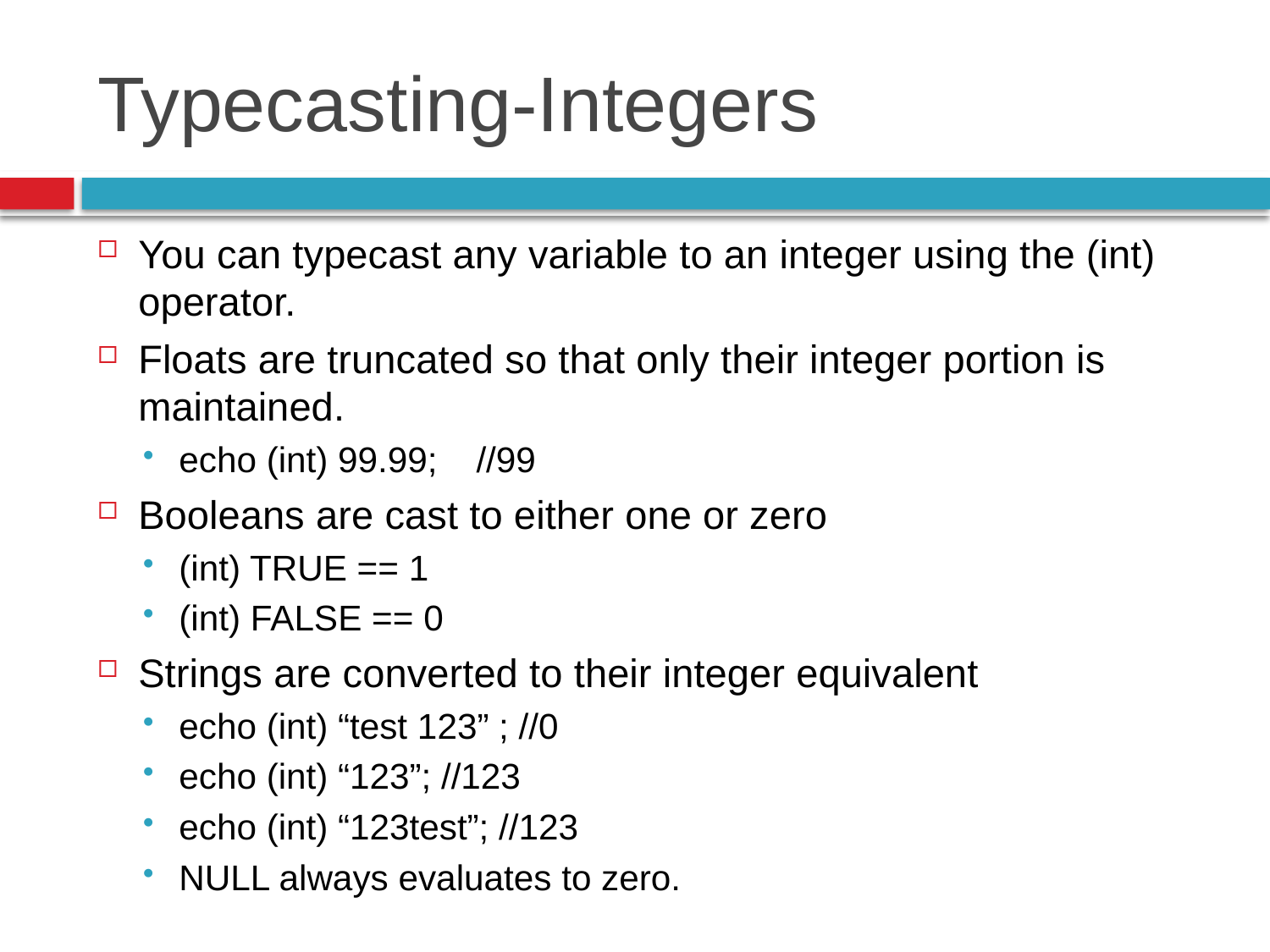

# Typecasting-Integers
You can typecast any variable to an integer using the (int) operator.
Floats are truncated so that only their integer portion is maintained.
echo (int) 99.99; 	//99
Booleans are cast to either one or zero
(int) TRUE == 1
(int) FALSE == 0
Strings are converted to their integer equivalent
echo (int) “test 123” ; //0
echo (int) “123”; //123
echo (int) “123test”; //123
NULL always evaluates to zero.